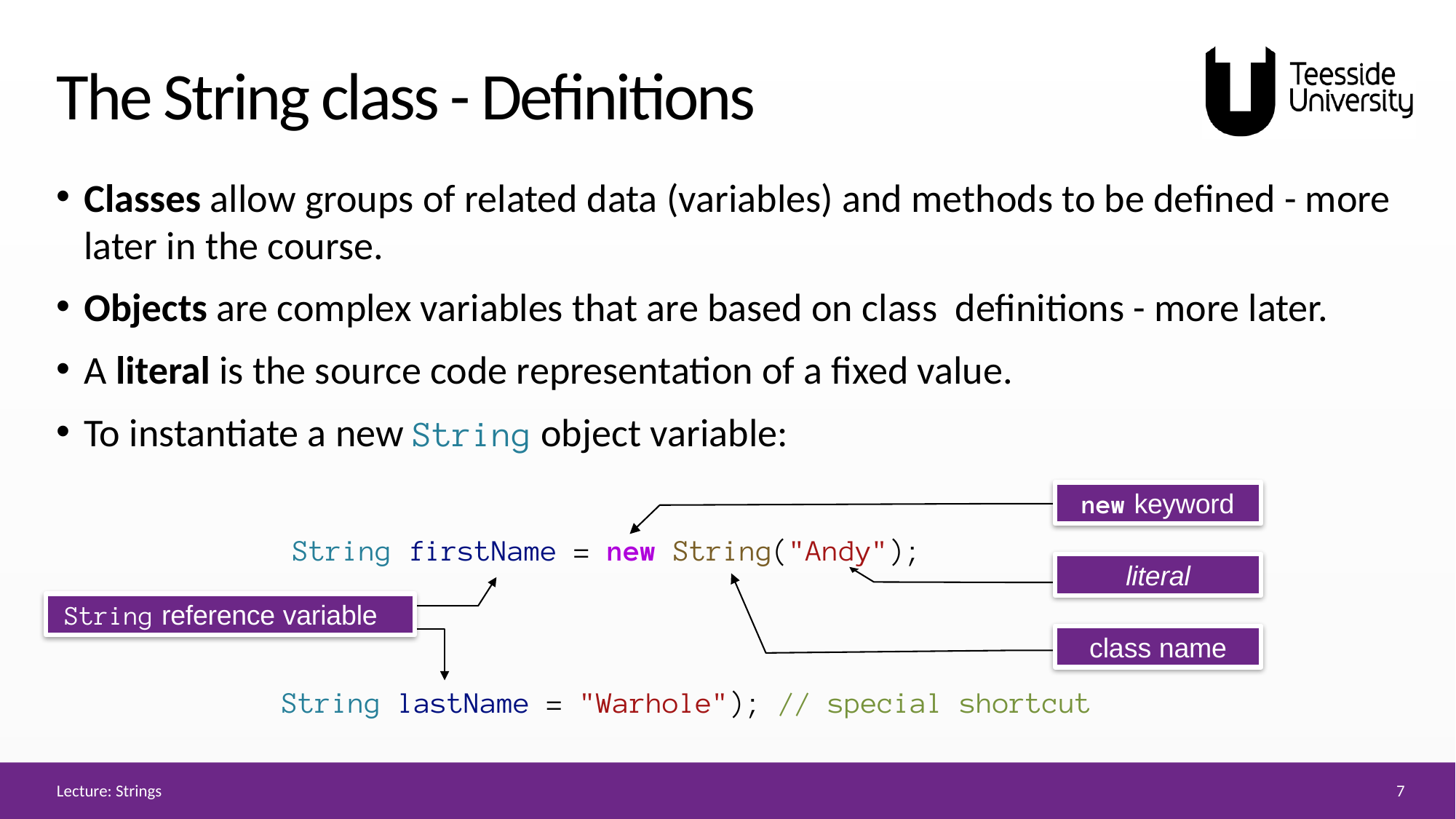

# The String class - Definitions
Classes allow groups of related data (variables) and methods to be defined - more later in the course.
Objects are complex variables that are based on class  definitions - more later.
A literal is the source code representation of a fixed value.
To instantiate a new String object variable:

new keyword

String firstName = new String("Andy");
literal

String reference variable
class name

String lastName = "Warhole"); // special shortcut
7
Lecture: Strings